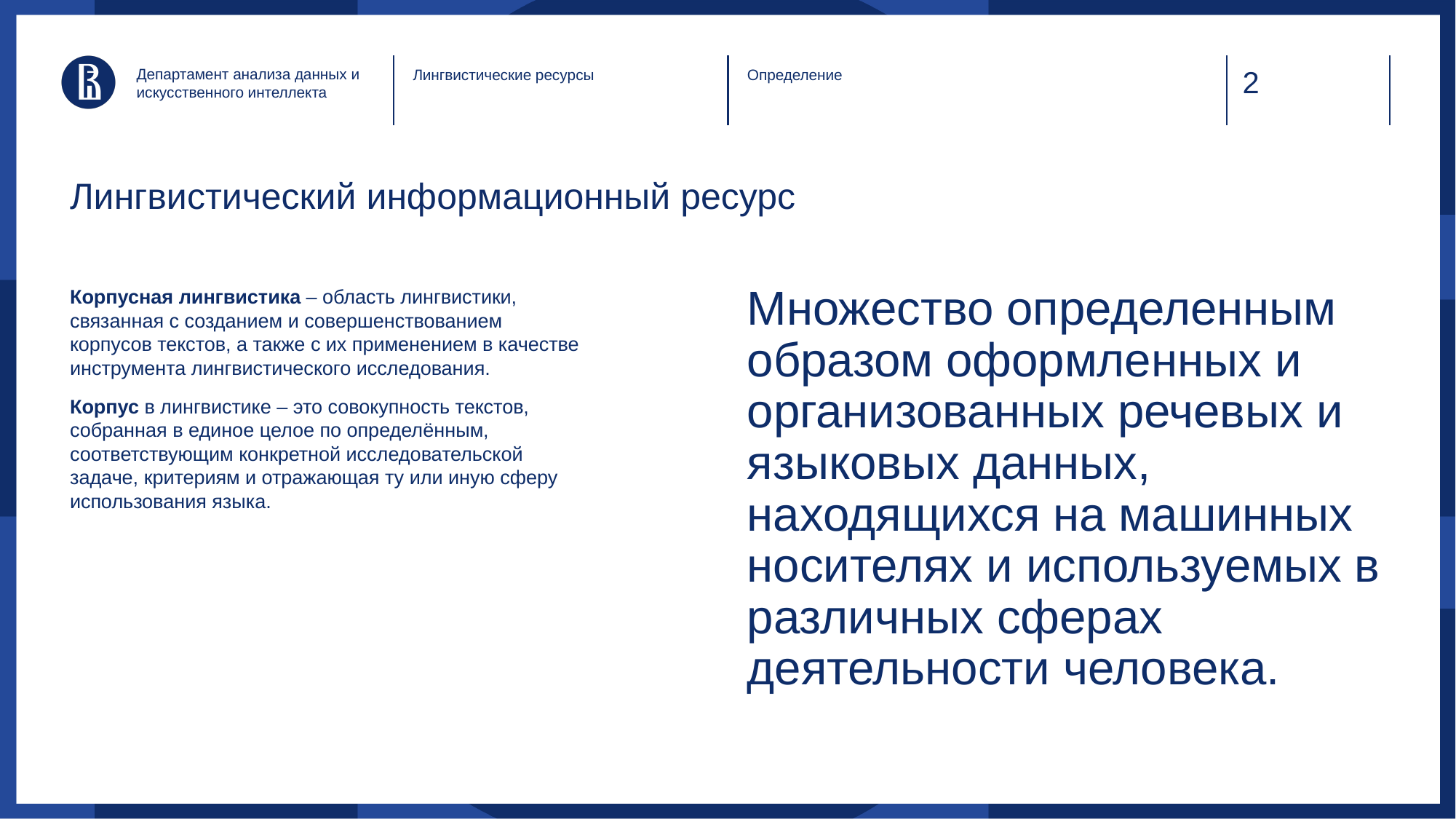

Департамент анализа данных и искусственного интеллекта
Лингвистические ресурсы
Определение
# Лингвистический информационный ресурс
Корпусная лингвистика – область лингвистики, связанная с созданием и совершенствованием корпусов текстов, а также с их применением в качестве инструмента лингвистического исследования.
Корпус в лингвистике – это совокупность текстов, собранная в единое целое по определённым, соответствующим конкретной исследовательской задаче, критериям и отражающая ту или иную сферу использования языка.
Множество определенным образом оформленных и организованных речевых и языковых данных, находящихся на машинных носителях и используемых в различных сферах деятельности человека.